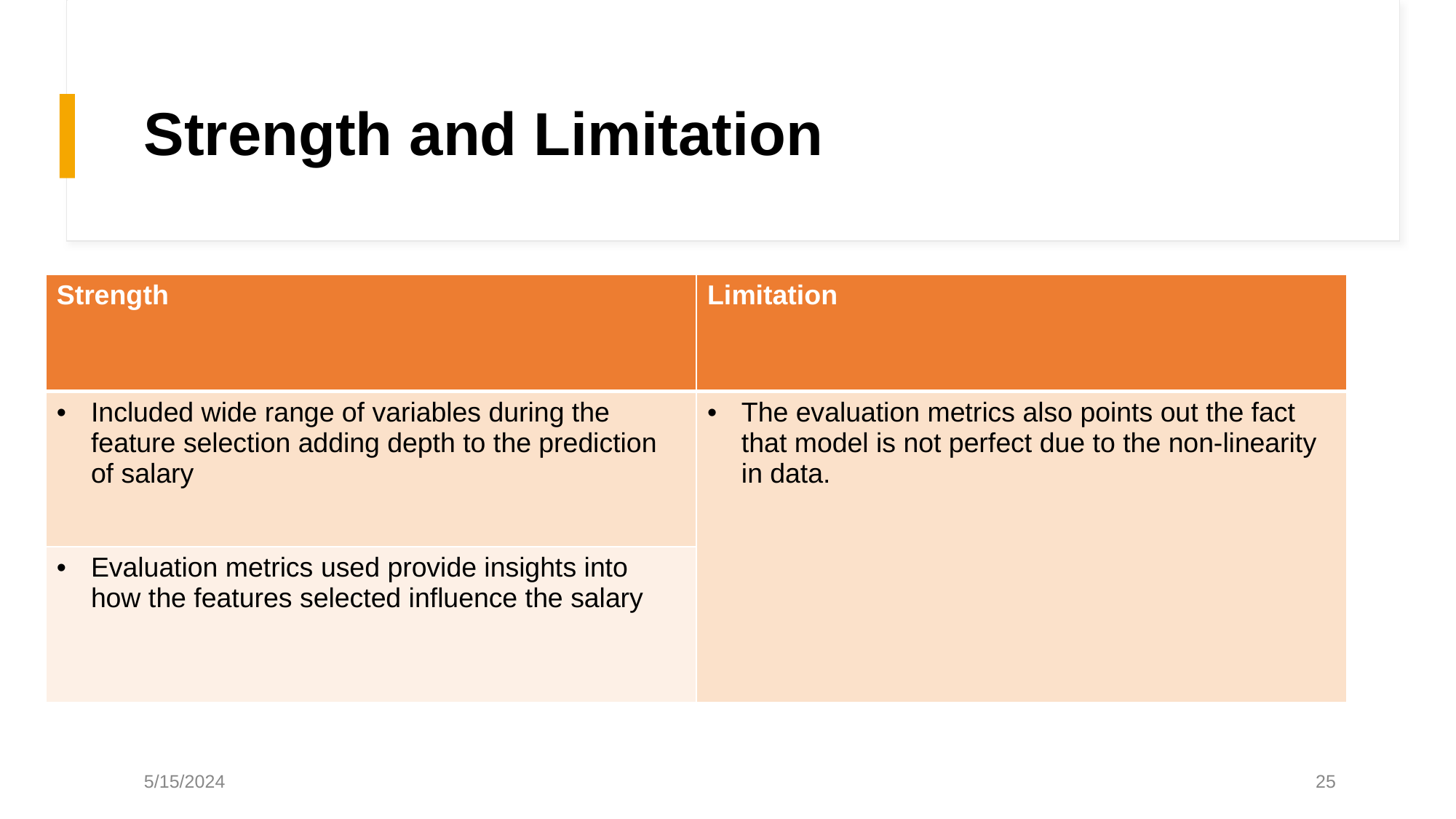

# Strength and Limitation
| Strength | Limitation |
| --- | --- |
| Included wide range of variables during the feature selection adding depth to the prediction of salary | The evaluation metrics also points out the fact that model is not perfect due to the non-linearity in data. |
| Evaluation metrics used provide insights into how the features selected influence the salary |  |
5/15/2024

25